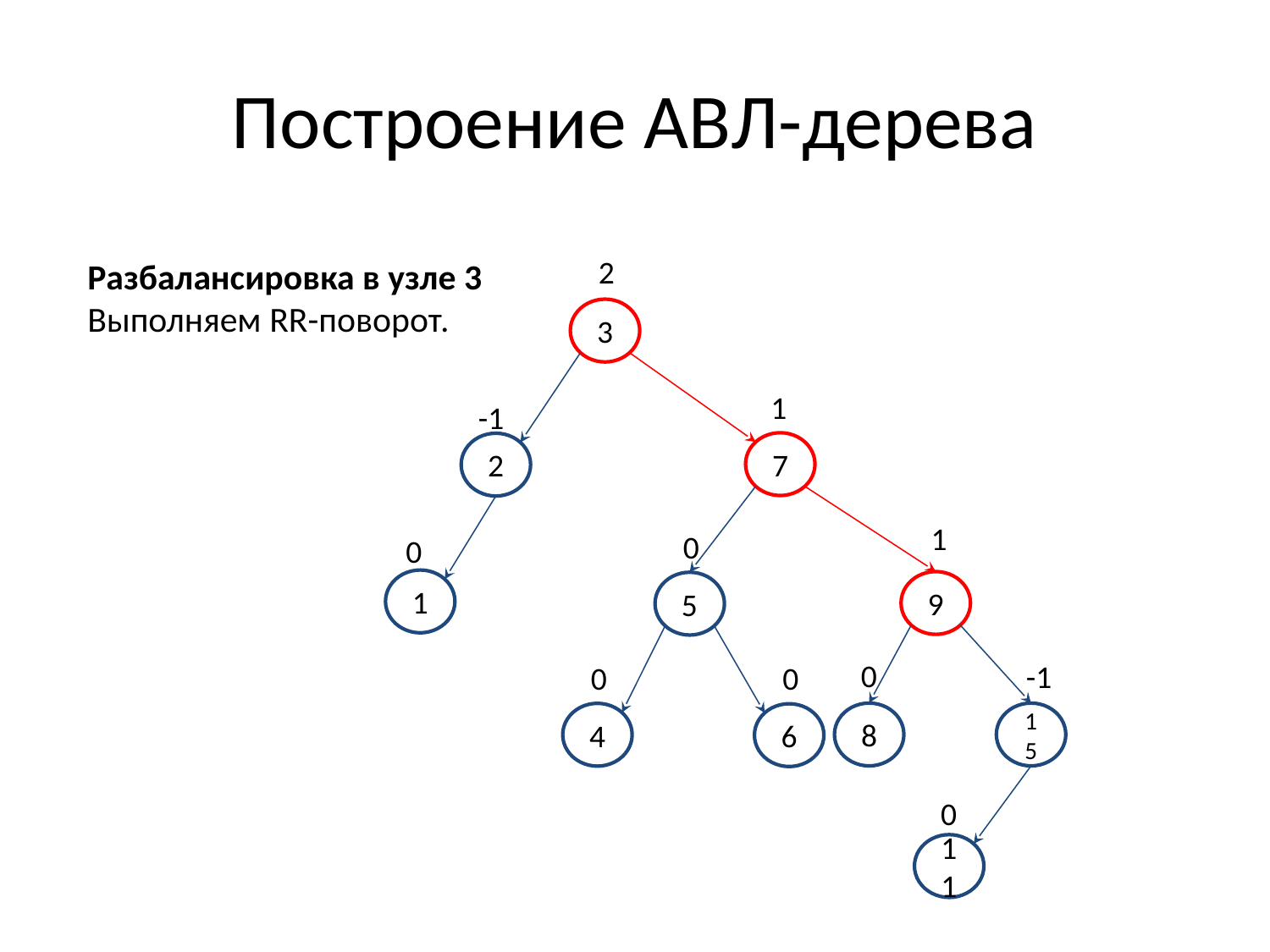

# Построение АВЛ-дерева
2
3
Разбалансировка в узле 3
Выполняем RR-поворот.
1
7
-1
2
1
9
0
5
0
1
0
8
-1
15
0
4
0
6
0
11